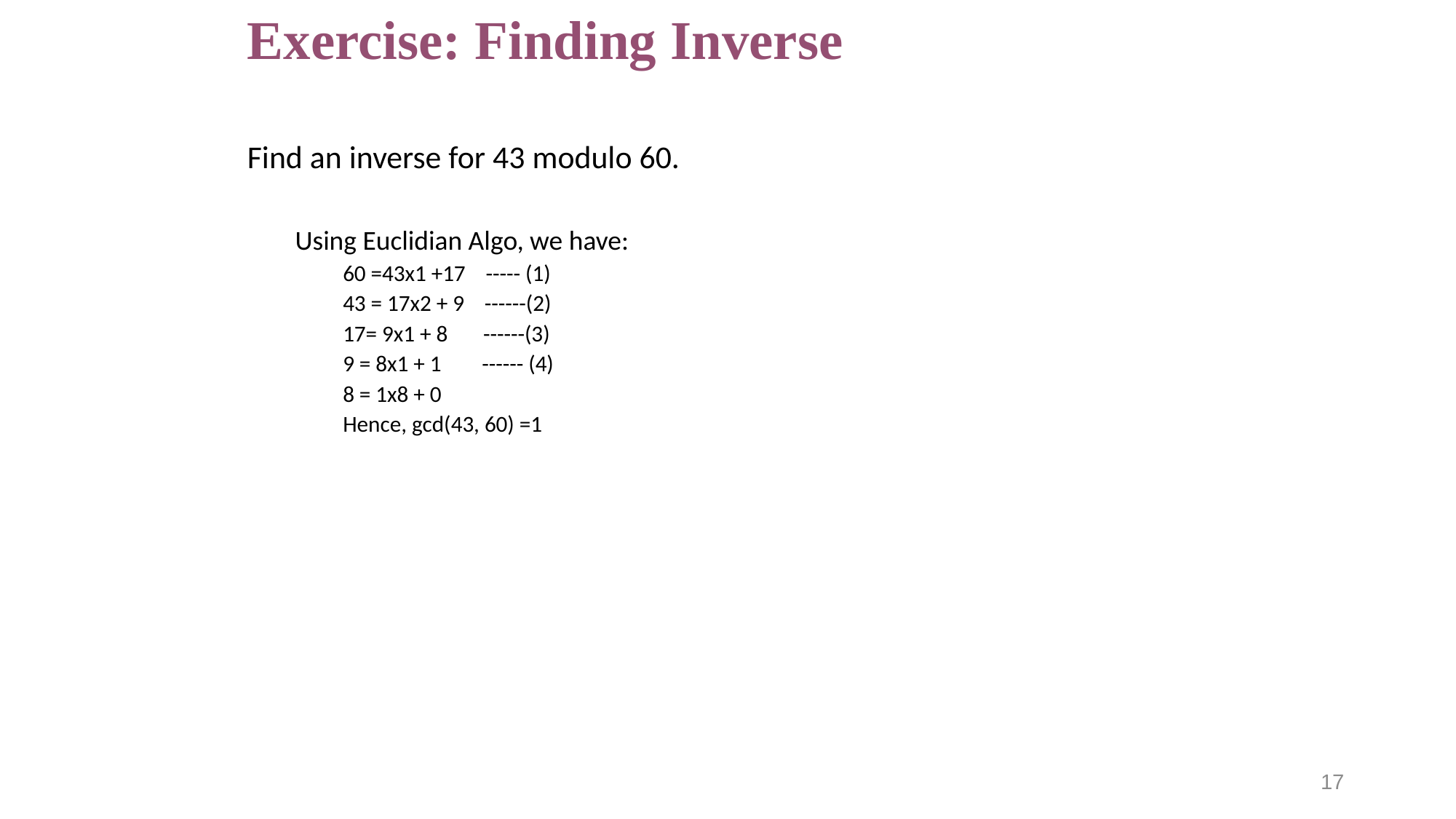

# Exercise: Finding Inverse
Find an inverse for 43 modulo 60.

Using Euclidian Algo, we have:
60 =43x1 +17    ----- (1)
43 = 17x2 + 9    ------(2)
17= 9x1 + 8       ------(3)
9 = 8x1 + 1        ------ (4)
8 = 1x8 + 0
Hence, gcd(43, 60) =1
17